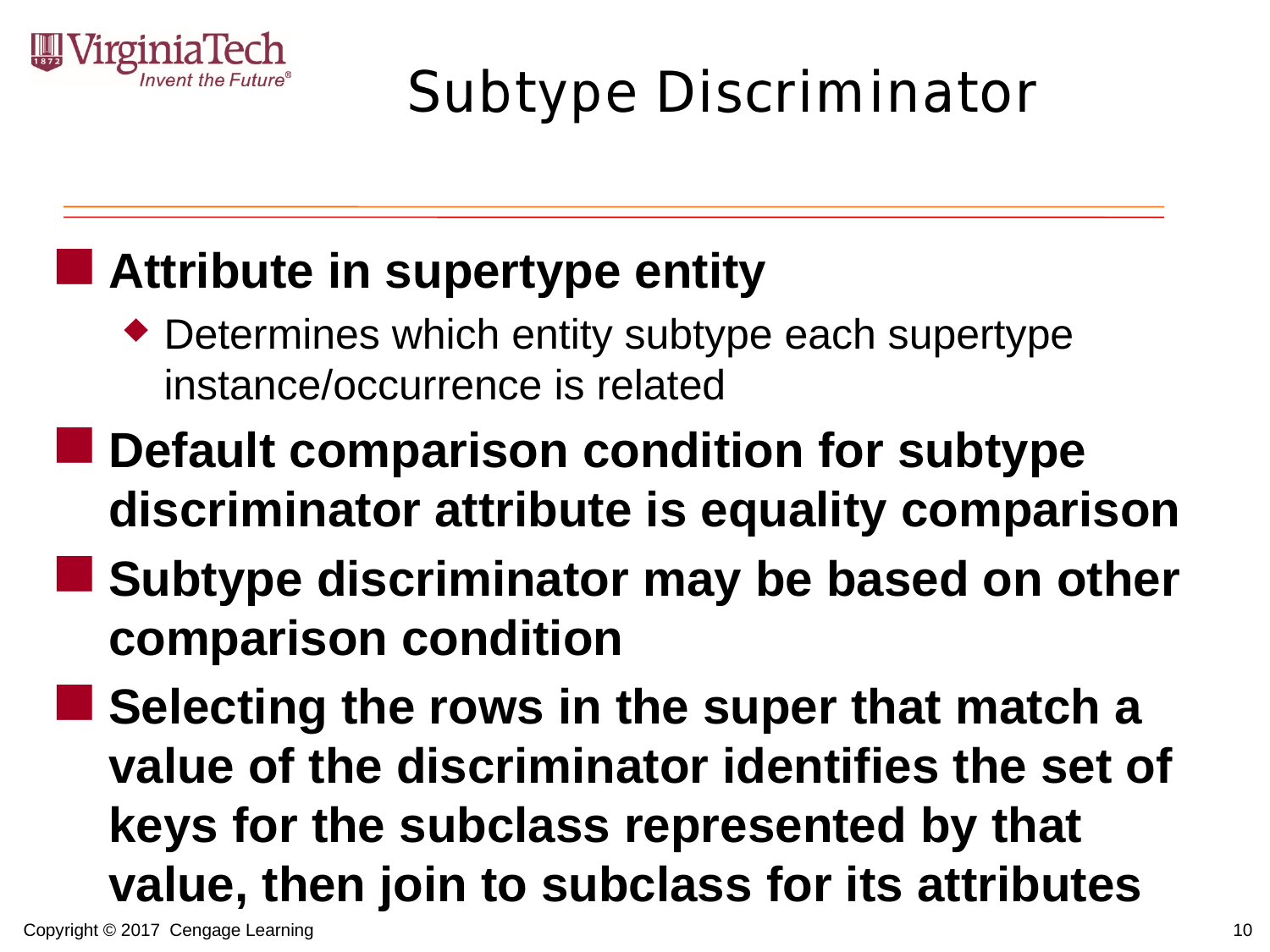

# Subtype Discriminator
Attribute in supertype entity
Determines which entity subtype each supertype instance/occurrence is related
Default comparison condition for subtype discriminator attribute is equality comparison
Subtype discriminator may be based on other comparison condition
Selecting the rows in the super that match a value of the discriminator identifies the set of keys for the subclass represented by that value, then join to subclass for its attributes
10
Copyright © 2017  Cengage Learning